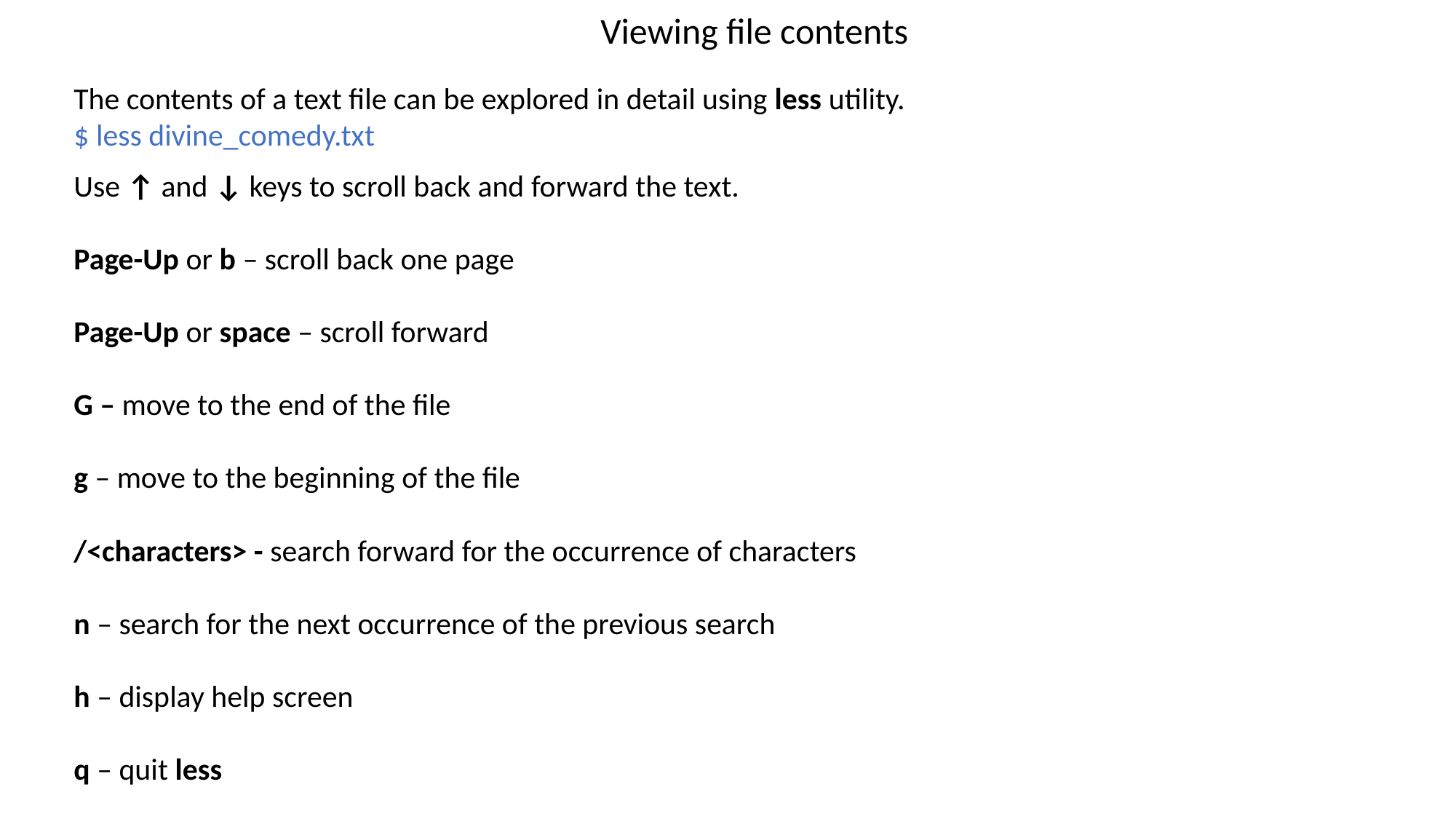

Viewing file contents

The contents of a text file can be explored in detail using less utility.
$ less divine_comedy.txt

Use ↑ and ↓ keys to scroll back and forward the text.

Page-Up or b – scroll back one page

Page-Up or space – scroll forward

G – move to the end of the file

g – move to the beginning of the file

/<characters> - search forward for the occurrence of characters

n – search for the next occurrence of the previous search

h – display help screen

q – quit less